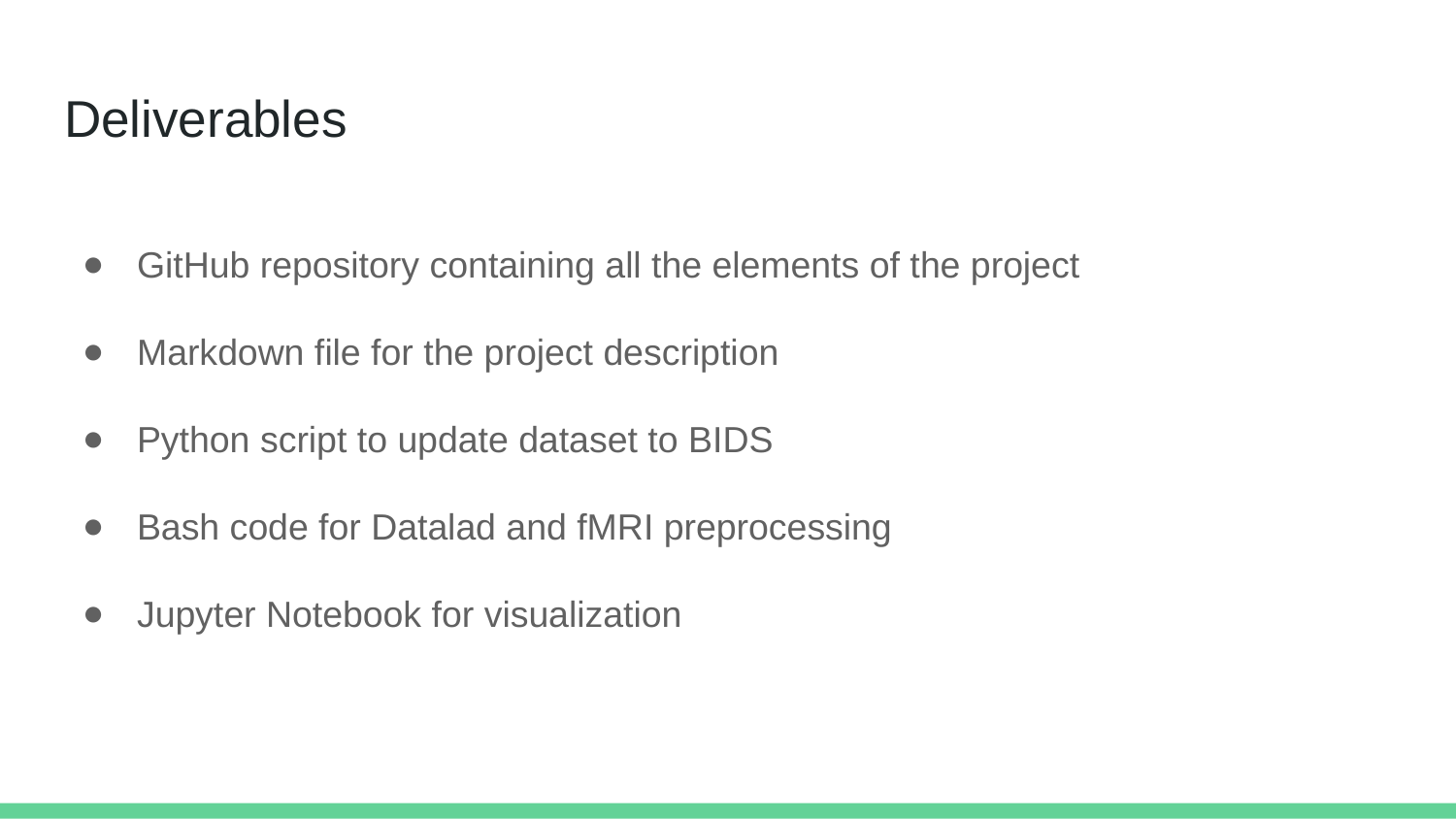

# Deliverables
GitHub repository containing all the elements of the project
Markdown file for the project description
Python script to update dataset to BIDS
Bash code for Datalad and fMRI preprocessing
Jupyter Notebook for visualization